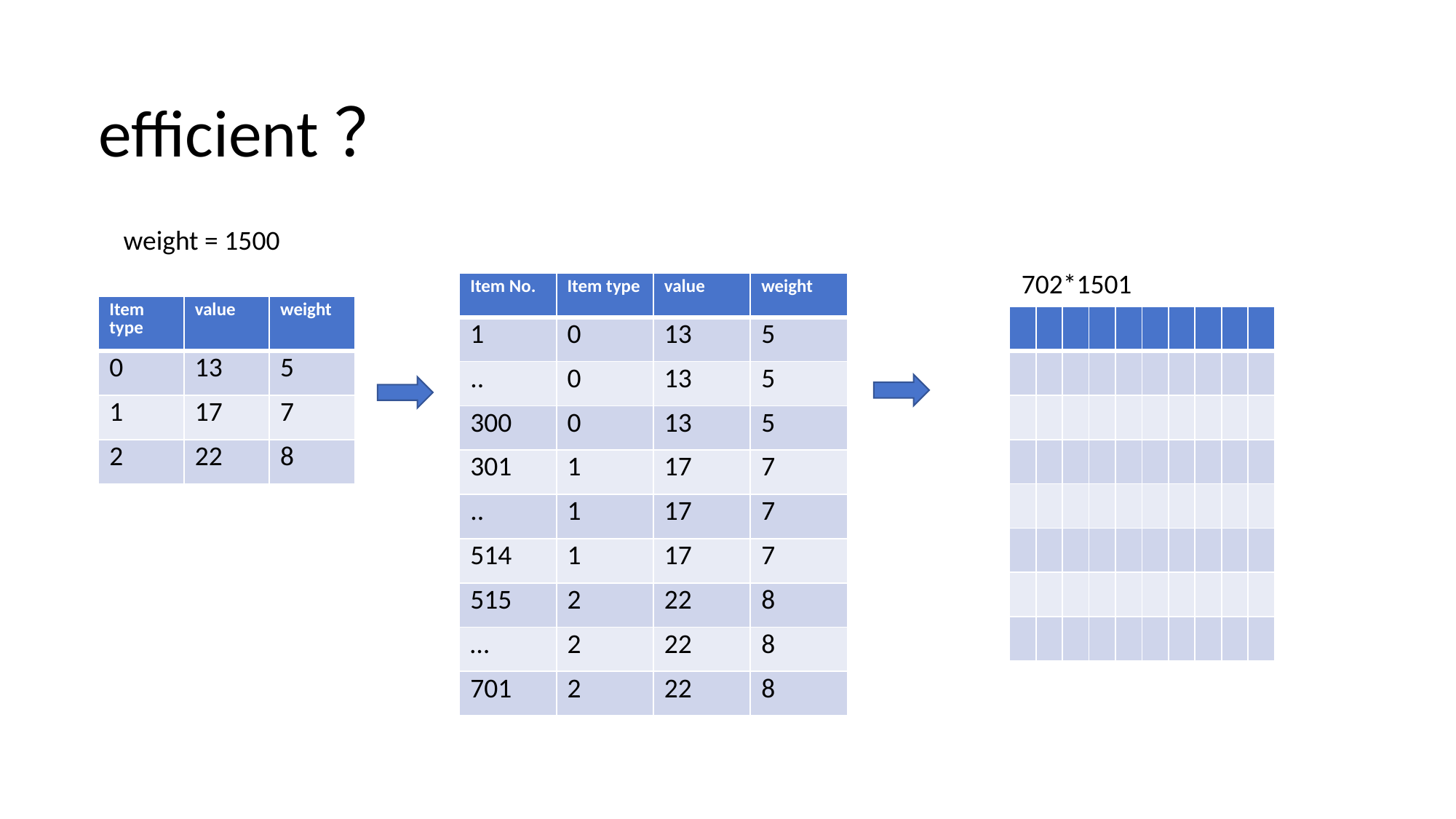

efficient？
weight = 1500
702*1501
| Item No. | Item type | value | weight |
| --- | --- | --- | --- |
| 1 | 0 | 13 | 5 |
| .. | 0 | 13 | 5 |
| 300 | 0 | 13 | 5 |
| 301 | 1 | 17 | 7 |
| .. | 1 | 17 | 7 |
| 514 | 1 | 17 | 7 |
| 515 | 2 | 22 | 8 |
| … | 2 | 22 | 8 |
| 701 | 2 | 22 | 8 |
| Item type | value | weight |
| --- | --- | --- |
| 0 | 13 | 5 |
| 1 | 17 | 7 |
| 2 | 22 | 8 |
|  |  |  |  |  |  |  |  |  |  |
| --- | --- | --- | --- | --- | --- | --- | --- | --- | --- |
|  |  |  |  |  |  |  |  |  |  |
|  |  |  |  |  |  |  |  |  |  |
|  |  |  |  |  |  |  |  |  |  |
|  |  |  |  |  |  |  |  |  |  |
|  |  |  |  |  |  |  |  |  |  |
|  |  |  |  |  |  |  |  |  |  |
|  |  |  |  |  |  |  |  |  |  |